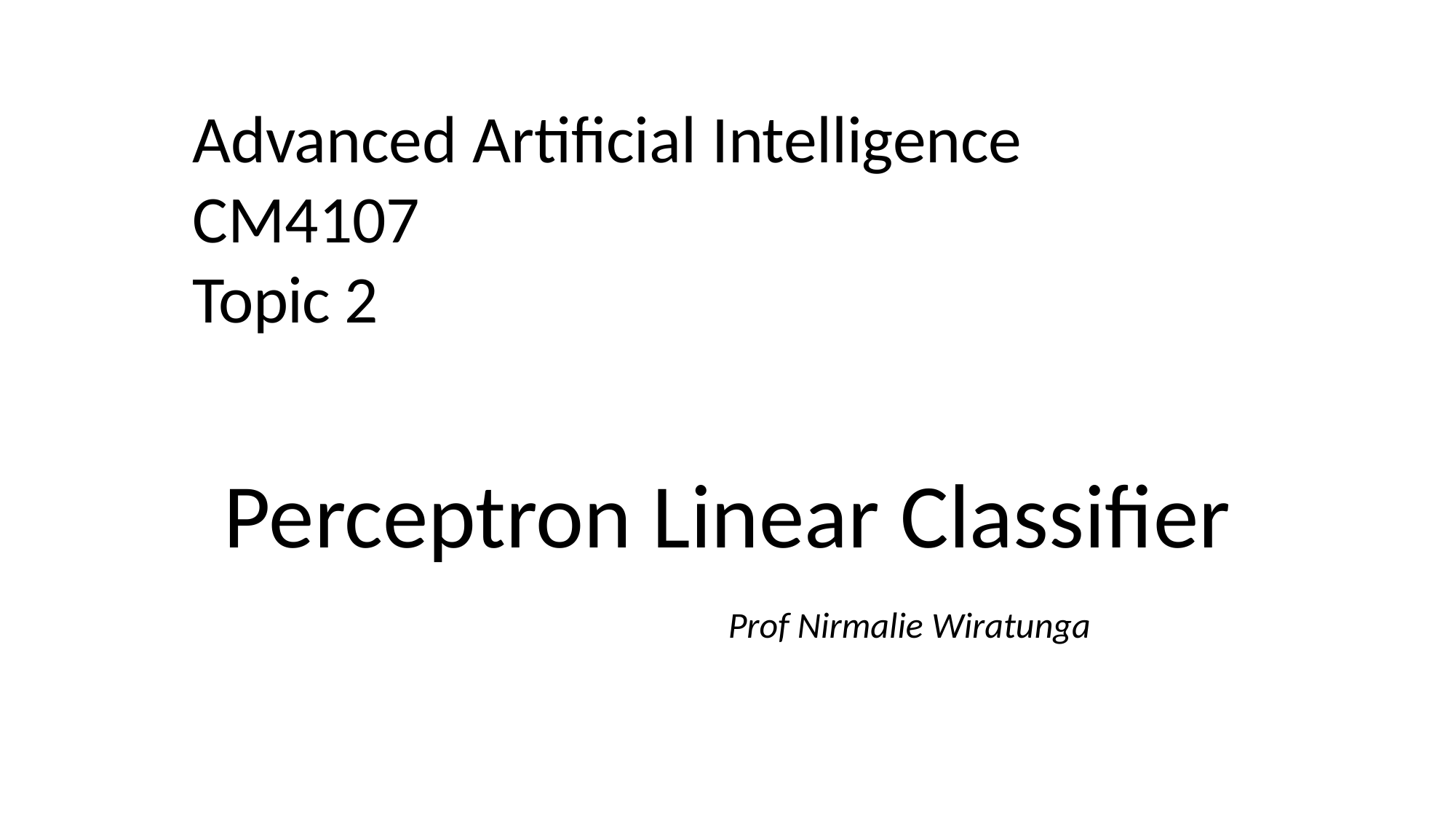

Advanced Artificial Intelligence  CM4107
Topic 2
# Perceptron Linear Classifier
Prof Nirmalie Wiratunga